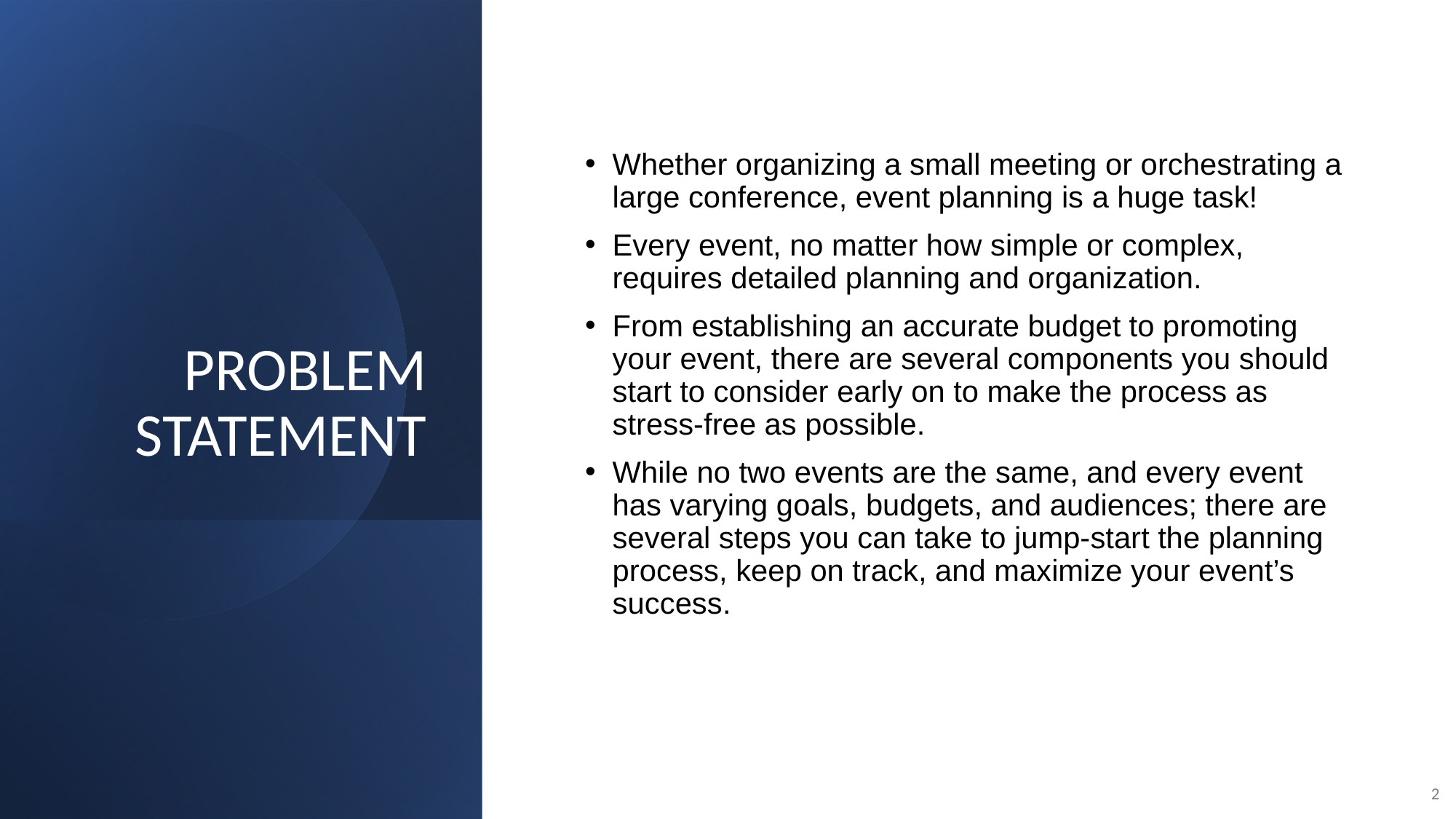

# PROBLEM STATEMENT
Whether organizing a small meeting or orchestrating a large conference, event planning is a huge task!
Every event, no matter how simple or complex, requires detailed planning and organization.
From establishing an accurate budget to promoting your event, there are several components you should start to consider early on to make the process as stress-free as possible.
While no two events are the same, and every event has varying goals, budgets, and audiences; there are several steps you can take to jump-start the planning process, keep on track, and maximize your event’s success.

2